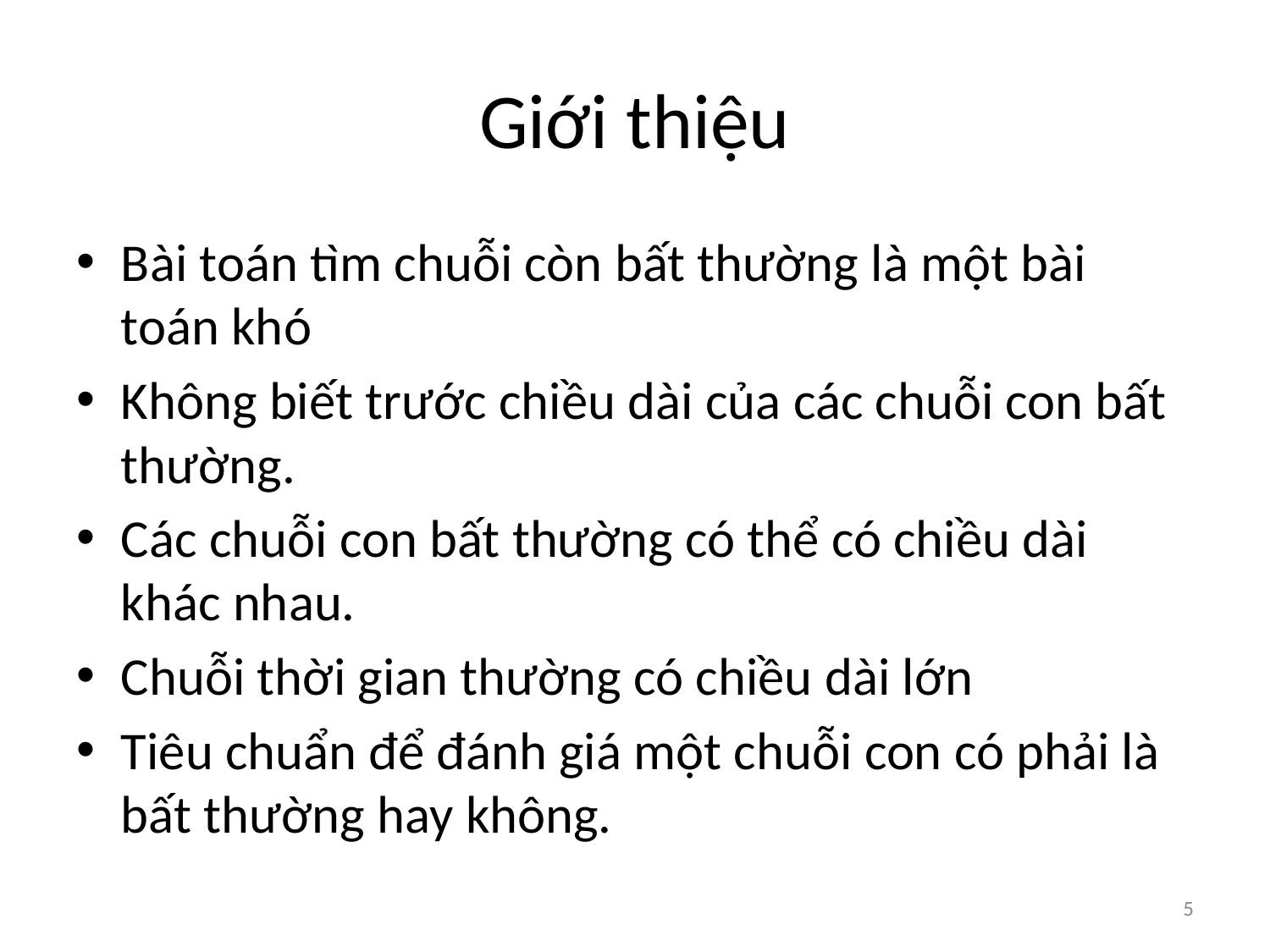

# Giới thiệu
Bài toán tìm chuỗi còn bất thường là một bài toán khó
Không biết trước chiều dài của các chuỗi con bất thường.
Các chuỗi con bất thường có thể có chiều dài khác nhau.
Chuỗi thời gian thường có chiều dài lớn
Tiêu chuẩn để đánh giá một chuỗi con có phải là bất thường hay không.
5